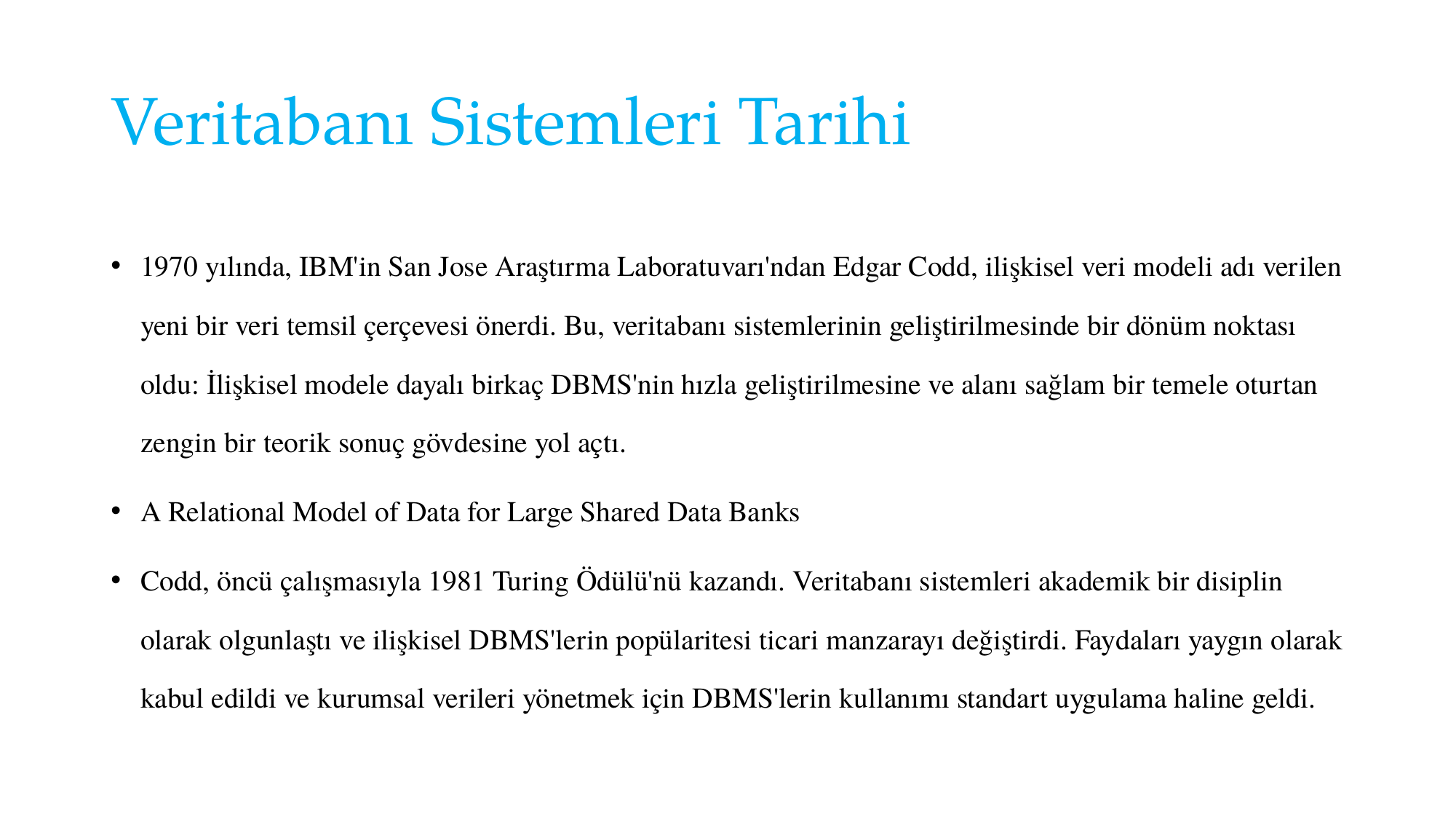

# Veritabanı Sistemleri Tarihi
1970 yılında, IBM'in San Jose Araştırma Laboratuvarı'ndan Edgar Codd, ilişkisel veri modeli adı verilen yeni bir veri temsil çerçevesi önerdi. Bu, veritabanı sistemlerinin geliştirilmesinde bir dönüm noktası oldu: İlişkisel modele dayalı birkaç DBMS'nin hızla geliştirilmesine ve alanı sağlam bir temele oturtan zengin bir teorik sonuç gövdesine yol açtı.
A Relational Model of Data for Large Shared Data Banks
Codd, öncü çalışmasıyla 1981 Turing Ödülü'nü kazandı. Veritabanı sistemleri akademik bir disiplin olarak olgunlaştı ve ilişkisel DBMS'lerin popülaritesi ticari manzarayı değiştirdi. Faydaları yaygın olarak kabul edildi ve kurumsal verileri yönetmek için DBMS'lerin kullanımı standart uygulama haline geldi.